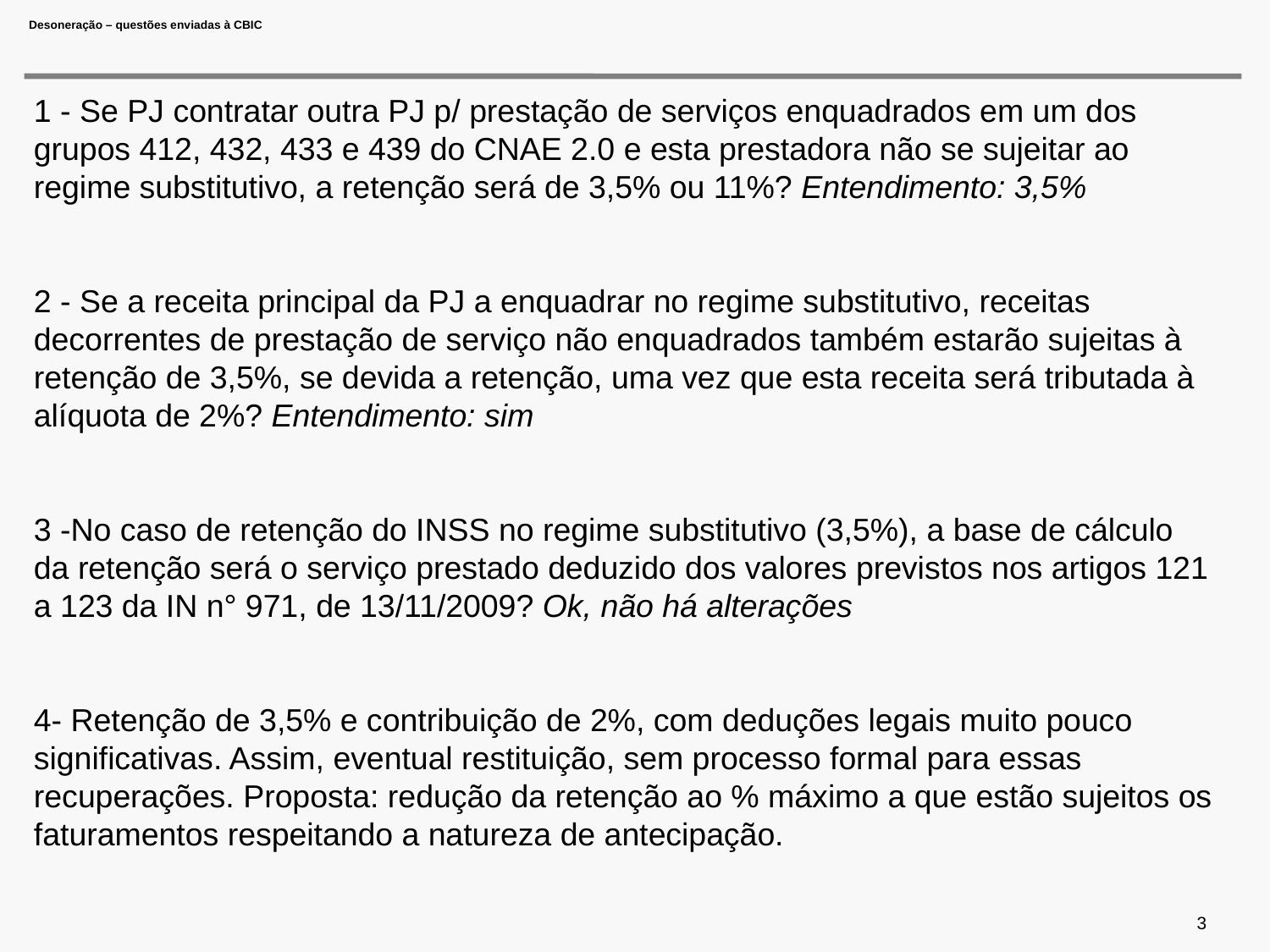

# Desoneração – questões enviadas à CBIC

1 - Se PJ contratar outra PJ p/ prestação de serviços enquadrados em um dos grupos 412, 432, 433 e 439 do CNAE 2.0 e esta prestadora não se sujeitar ao regime substitutivo, a retenção será de 3,5% ou 11%? Entendimento: 3,5%

2 - Se a receita principal da PJ a enquadrar no regime substitutivo, receitas decorrentes de prestação de serviço não enquadrados também estarão sujeitas à retenção de 3,5%, se devida a retenção, uma vez que esta receita será tributada à alíquota de 2%? Entendimento: sim

3 -No caso de retenção do INSS no regime substitutivo (3,5%), a base de cálculo da retenção será o serviço prestado deduzido dos valores previstos nos artigos 121 a 123 da IN n° 971, de 13/11/2009? Ok, não há alterações

4- Retenção de 3,5% e contribuição de 2%, com deduções legais muito pouco significativas. Assim, eventual restituição, sem processo formal para essas recuperações. Proposta: redução da retenção ao % máximo a que estão sujeitos os faturamentos respeitando a natureza de antecipação.

3